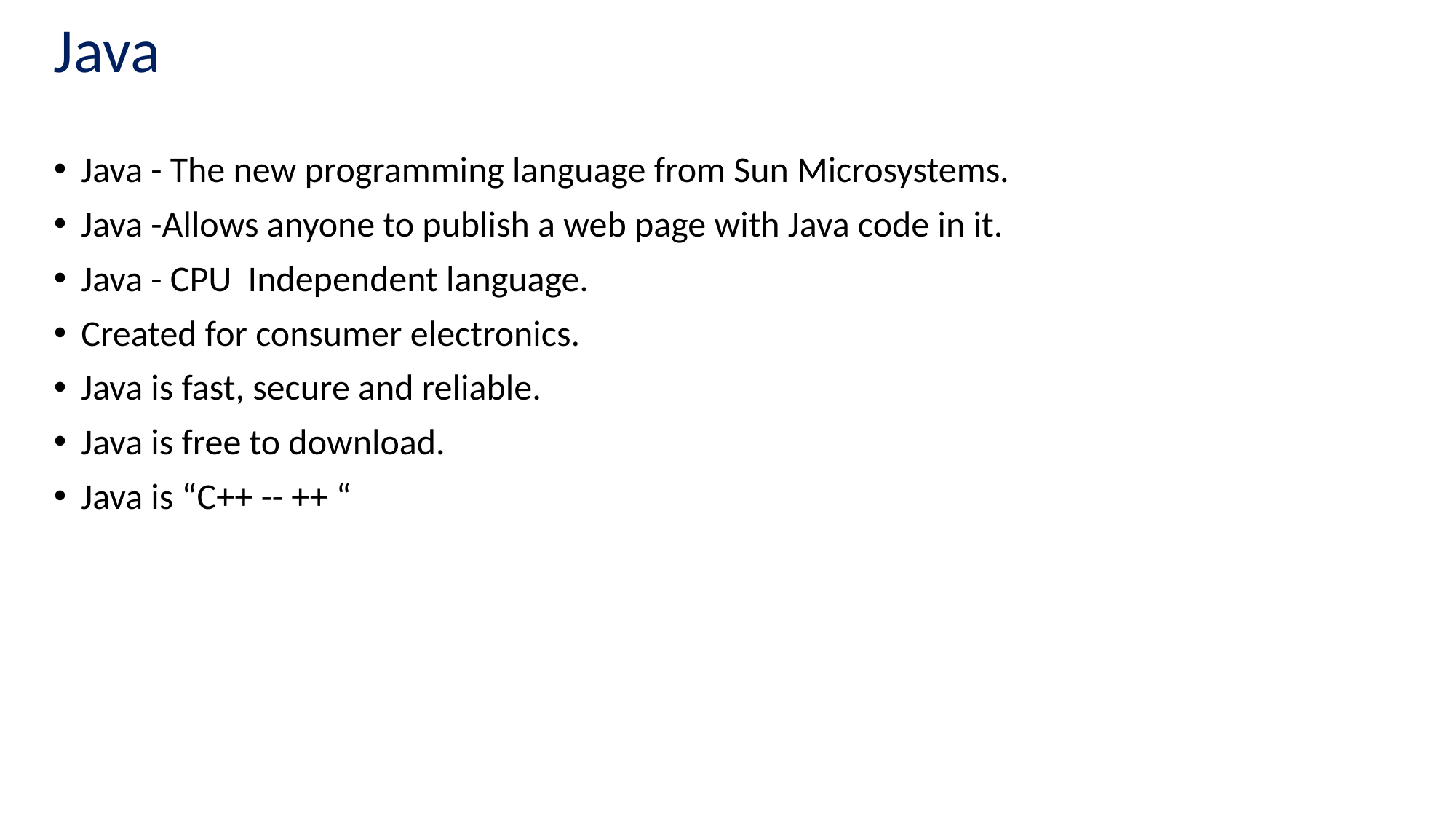

# Java
Java - The new programming language from Sun Microsystems.
Java -Allows anyone to publish a web page with Java code in it.
Java - CPU  Independent language.
Created for consumer electronics.
Java is fast, secure and reliable.
Java is free to download.
Java is “C++ -- ++ “